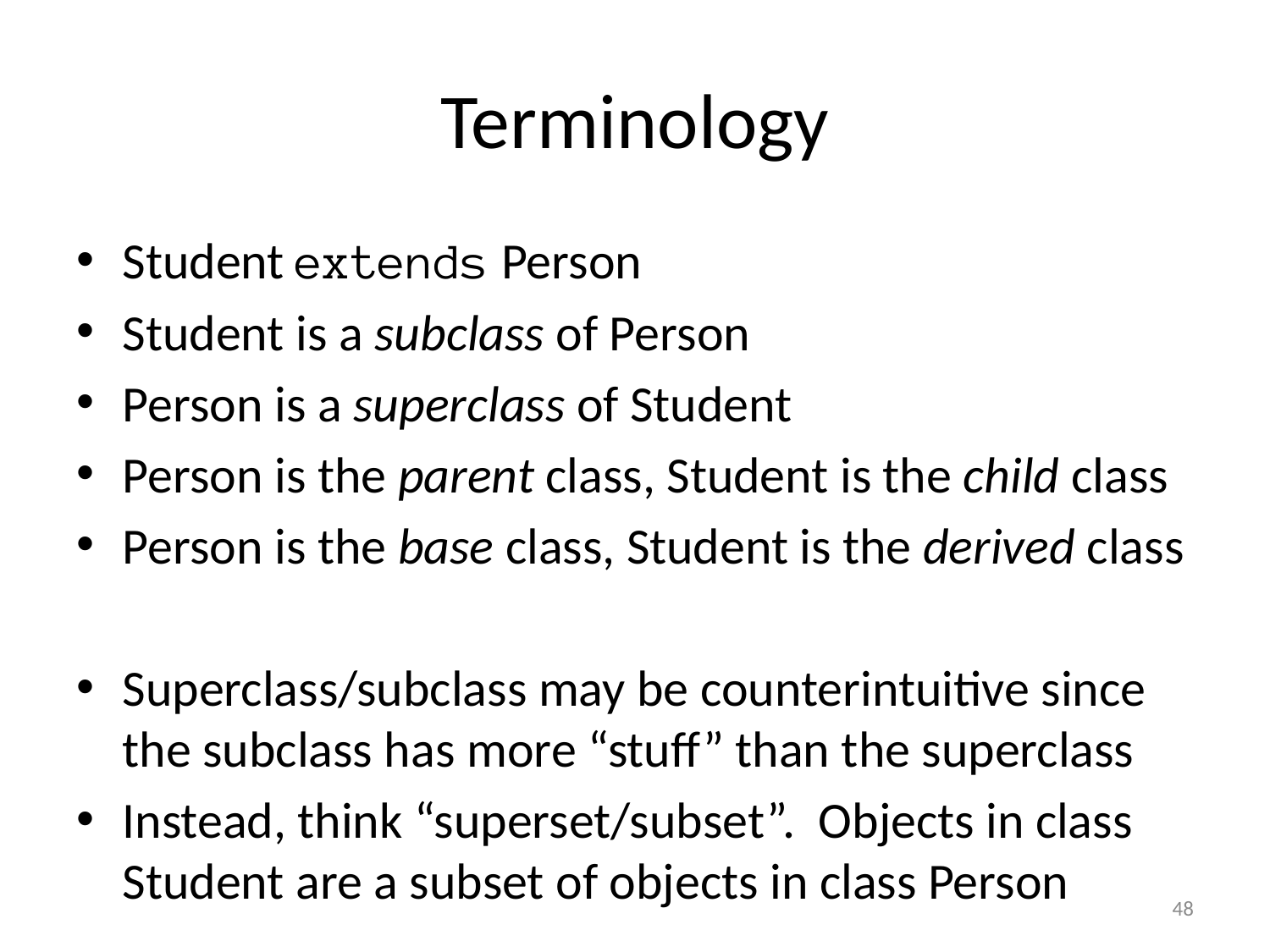

# Terminology
Student extends Person
Student is a subclass of Person
Person is a superclass of Student
Person is the parent class, Student is the child class
Person is the base class, Student is the derived class

Superclass/subclass may be counterintuitive since the subclass has more “stuff” than the superclass
Instead, think “superset/subset”.  Objects in class Student are a subset of objects in class Person
48